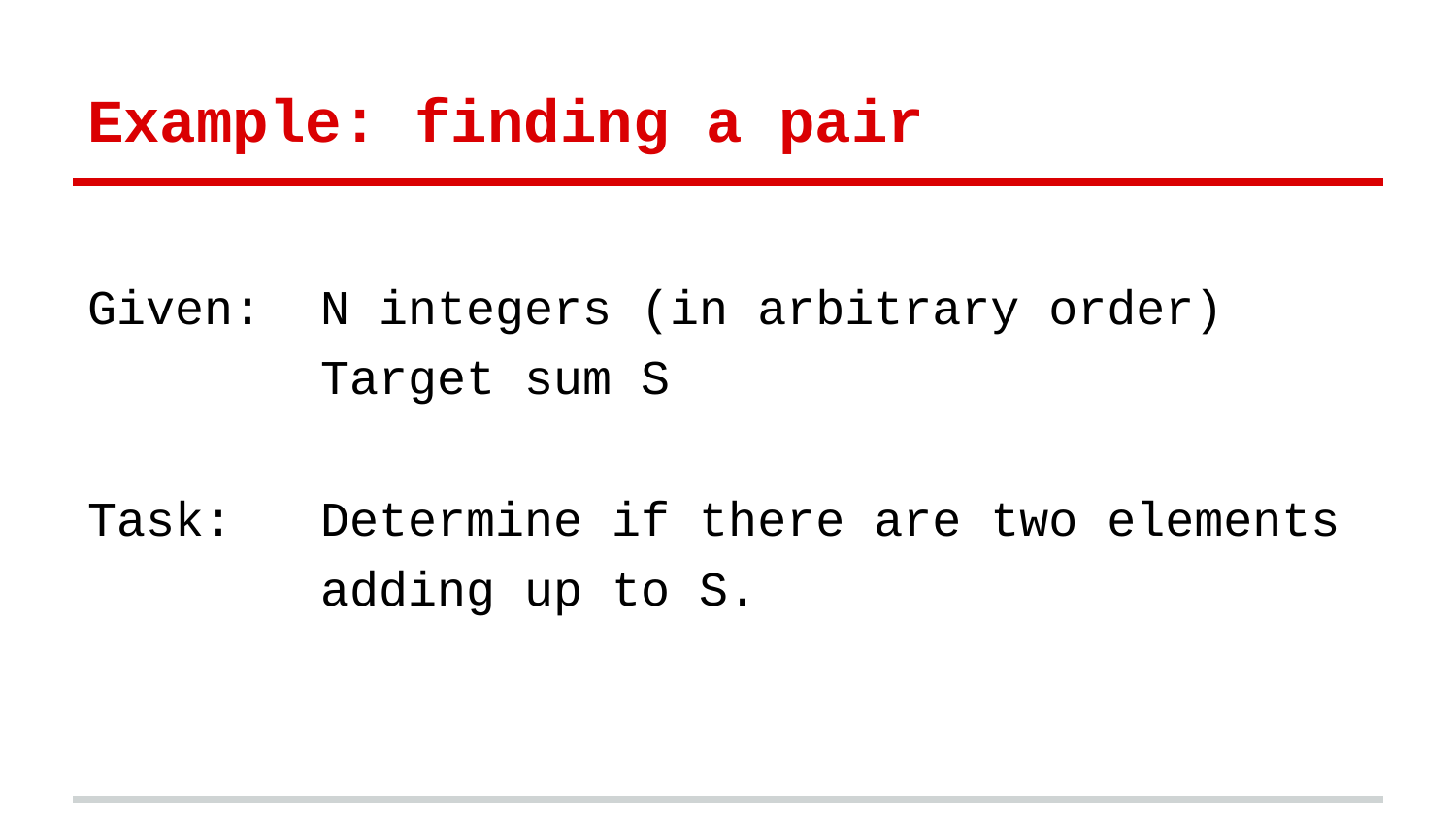

# Example: finding a pair

Given:  N integers (in arbitrary order)
        Target sum S

Task:   Determine if there are two elements
        adding up to S.